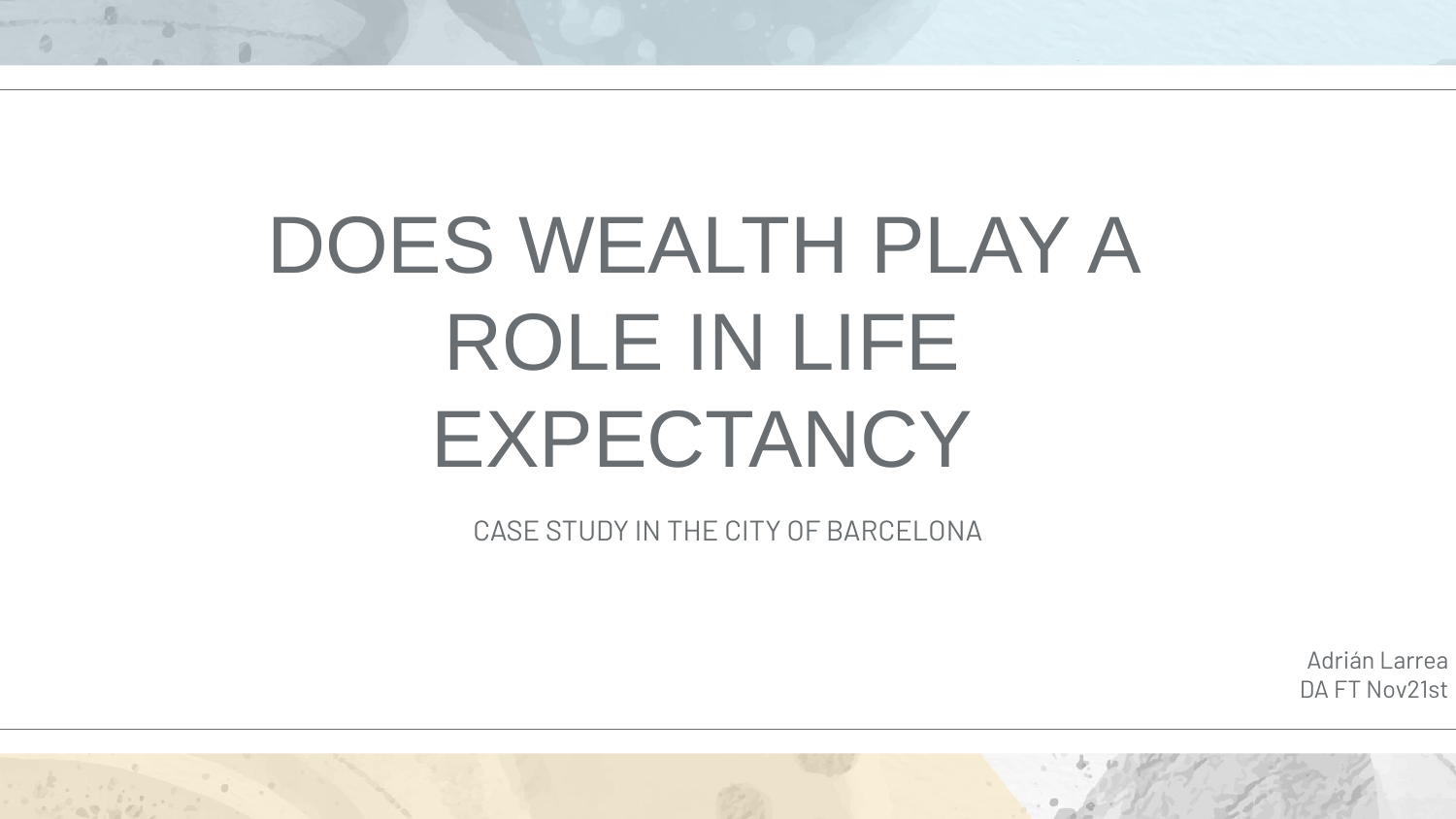

# DOES WEALTH PLAY A ROLE IN LIFE EXPECTANCY
CASE STUDY IN THE CITY OF BARCELONA
Adrián Larrea
DA FT Nov21st